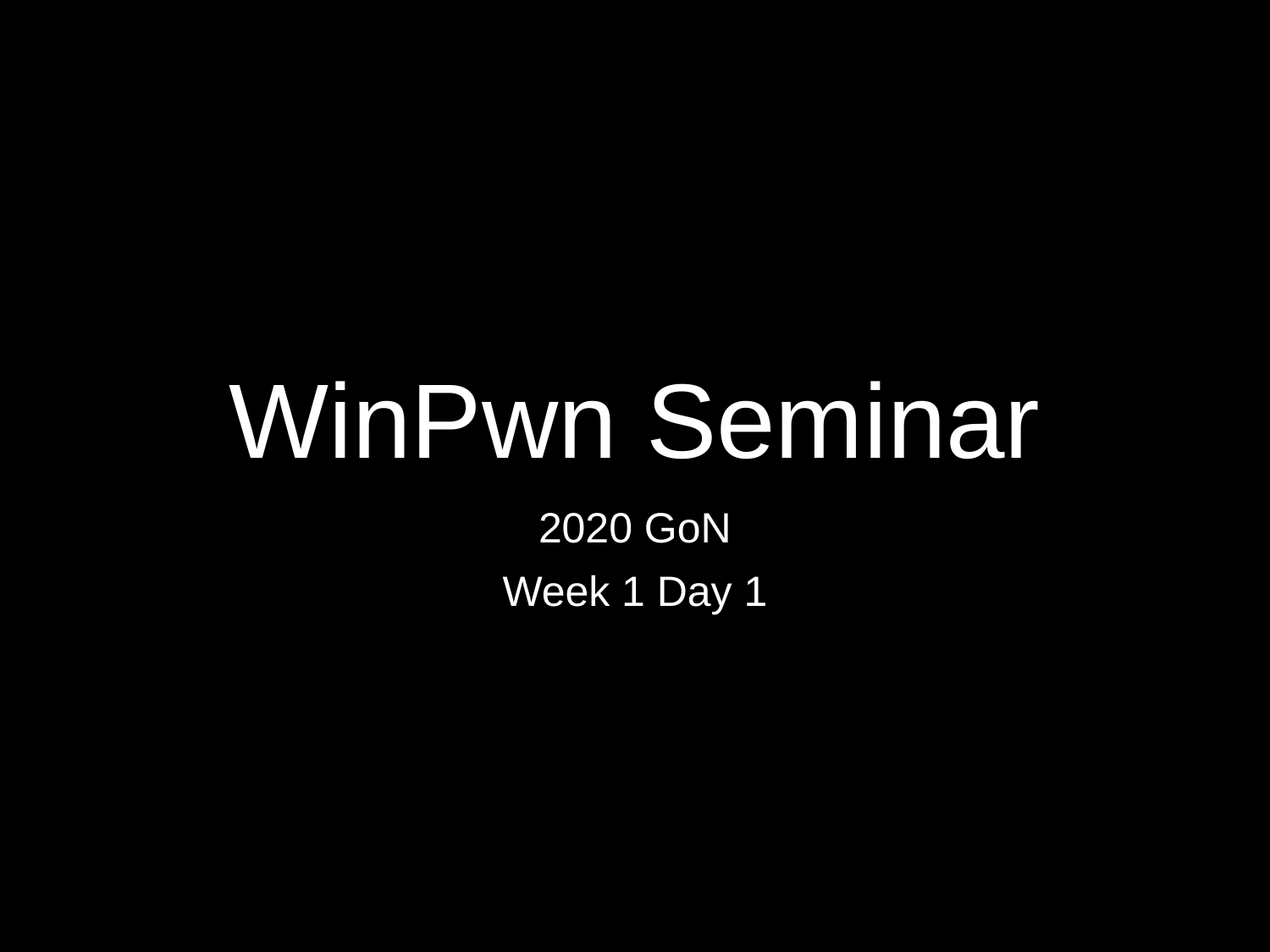

# WinPwn Seminar
2020 GoN
Week 1 Day 1